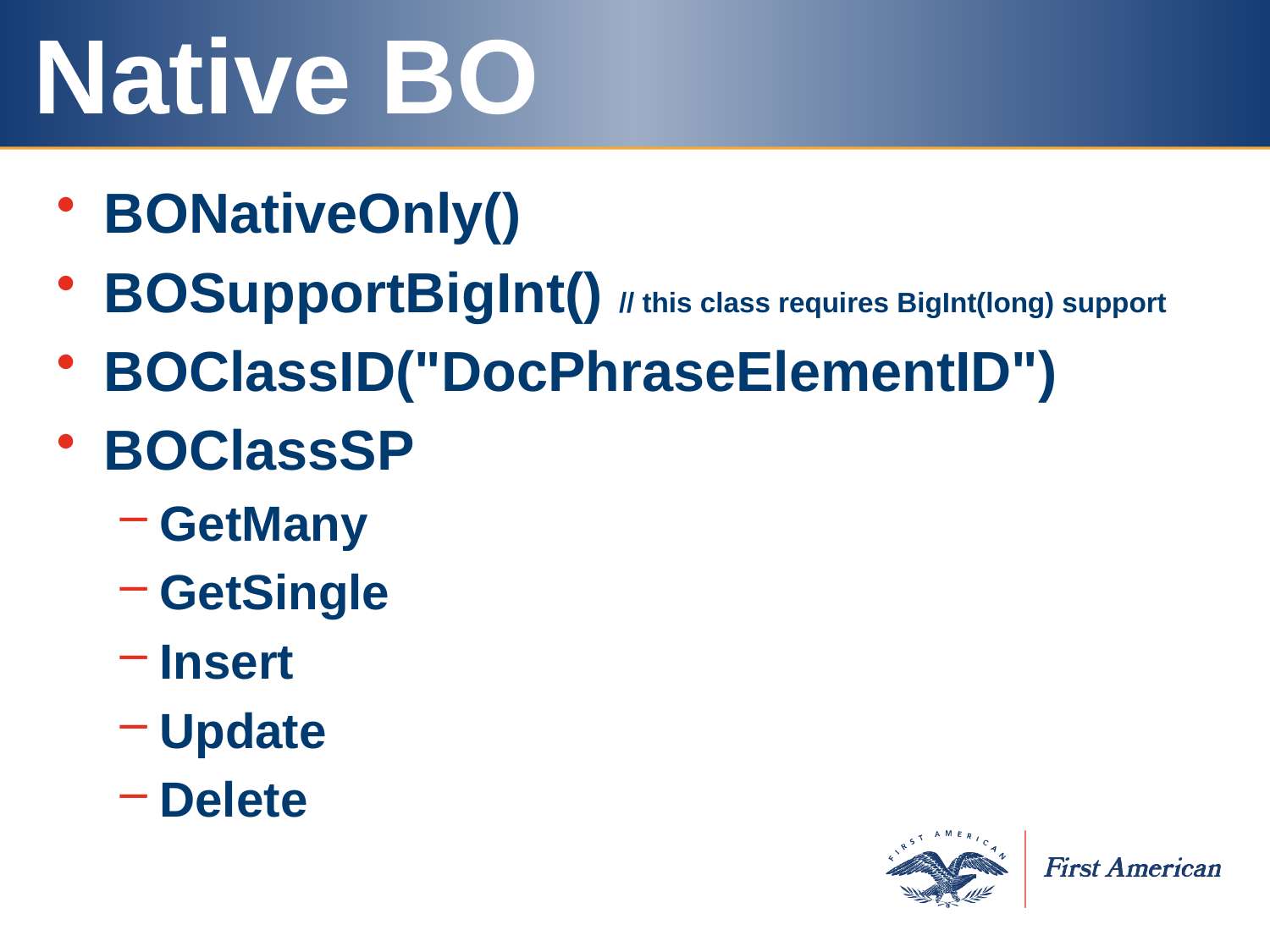

# Native BO
BONativeOnly()
BOSupportBigInt() // this class requires BigInt(long) support
BOClassID("DocPhraseElementID")
BOClassSP
GetMany
GetSingle
Insert
Update
Delete